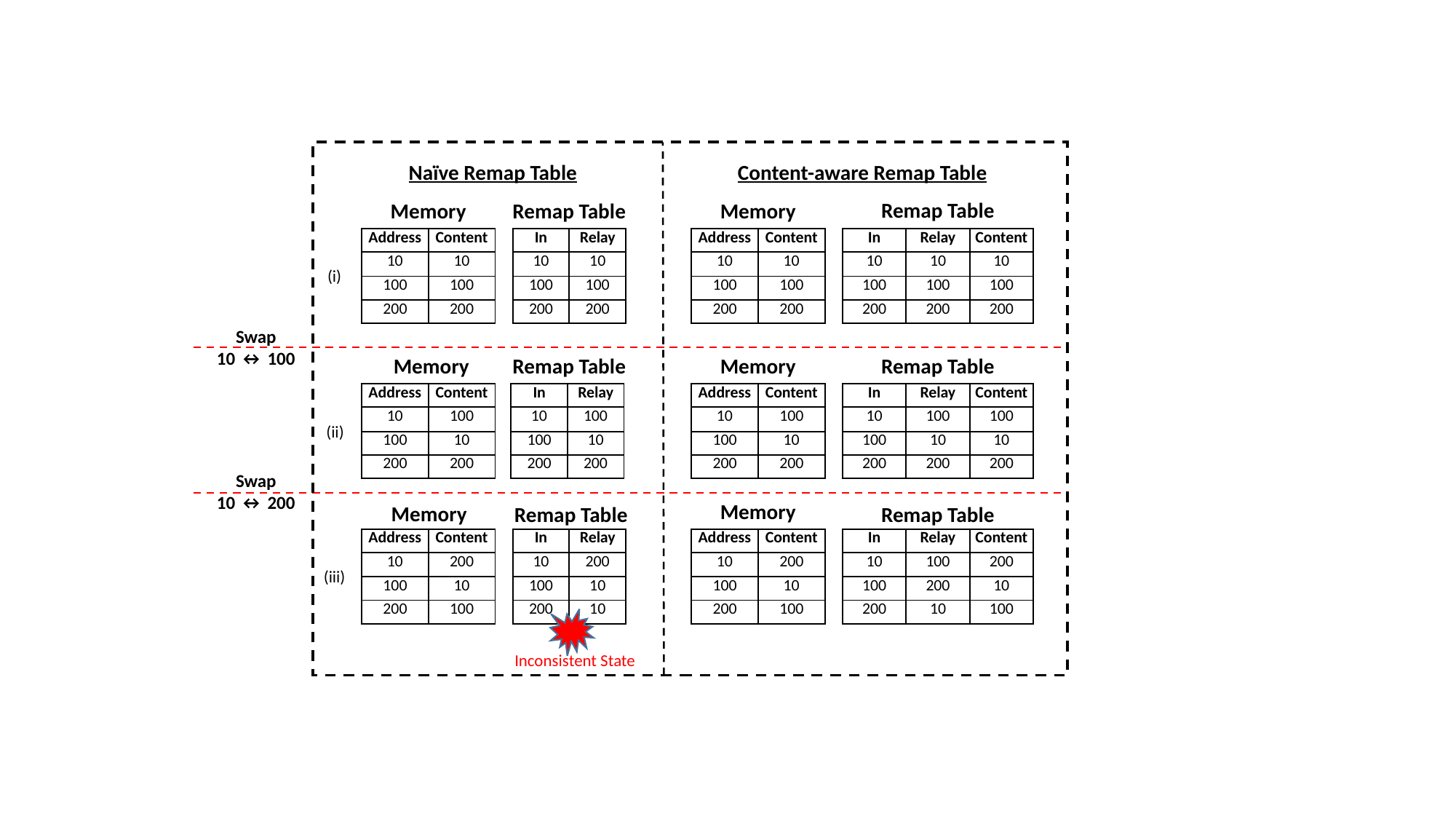

Naïve Remap Table
Content-aware Remap Table
Remap Table
Memory
Remap Table
Memory
| Address | Content |
| --- | --- |
| 10 | 10 |
| 100 | 100 |
| 200 | 200 |
| In | Relay |
| --- | --- |
| 10 | 10 |
| 100 | 100 |
| 200 | 200 |
| Address | Content |
| --- | --- |
| 10 | 10 |
| 100 | 100 |
| 200 | 200 |
| In | Relay | Content |
| --- | --- | --- |
| 10 | 10 | 10 |
| 100 | 100 | 100 |
| 200 | 200 | 200 |
(i)
Swap
10 ↔ 100
Memory
Remap Table
Memory
Remap Table
| Address | Content |
| --- | --- |
| 10 | 100 |
| 100 | 10 |
| 200 | 200 |
| In | Relay |
| --- | --- |
| 10 | 100 |
| 100 | 10 |
| 200 | 200 |
| Address | Content |
| --- | --- |
| 10 | 100 |
| 100 | 10 |
| 200 | 200 |
| In | Relay | Content |
| --- | --- | --- |
| 10 | 100 | 100 |
| 100 | 10 | 10 |
| 200 | 200 | 200 |
(ii)
Swap
10 ↔ 200
Memory
Memory
Remap Table
Remap Table
| Address | Content |
| --- | --- |
| 10 | 200 |
| 100 | 10 |
| 200 | 100 |
| In | Relay |
| --- | --- |
| 10 | 200 |
| 100 | 10 |
| 200 | 10 |
| Address | Content |
| --- | --- |
| 10 | 200 |
| 100 | 10 |
| 200 | 100 |
| In | Relay | Content |
| --- | --- | --- |
| 10 | 100 | 200 |
| 100 | 200 | 10 |
| 200 | 10 | 100 |
(iii)

Inconsistent State